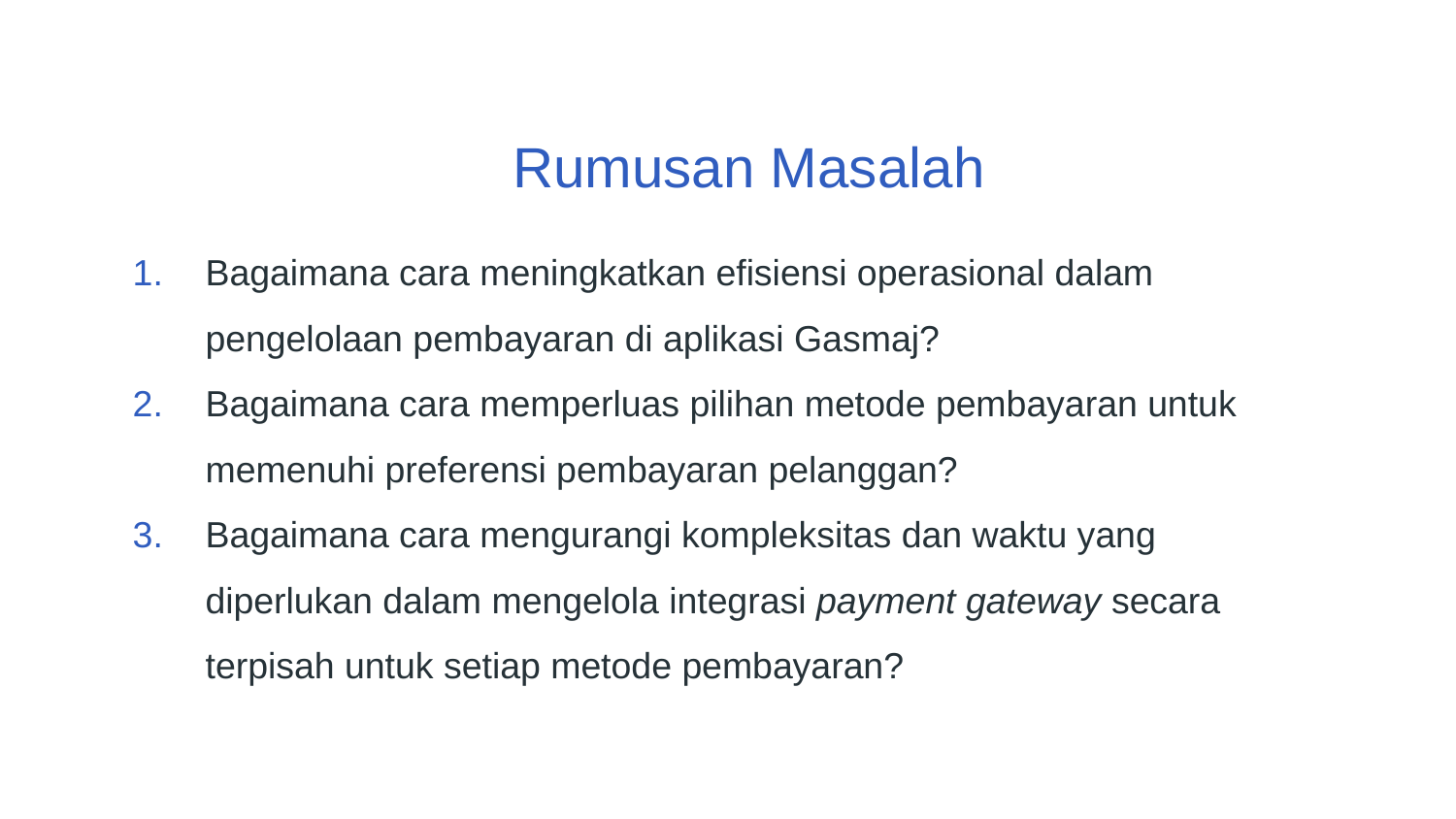

# Rumusan Masalah
Bagaimana cara meningkatkan efisiensi operasional dalam pengelolaan pembayaran di aplikasi Gasmaj?
Bagaimana cara memperluas pilihan metode pembayaran untuk memenuhi preferensi pembayaran pelanggan?
Bagaimana cara mengurangi kompleksitas dan waktu yang diperlukan dalam mengelola integrasi payment gateway secara terpisah untuk setiap metode pembayaran?